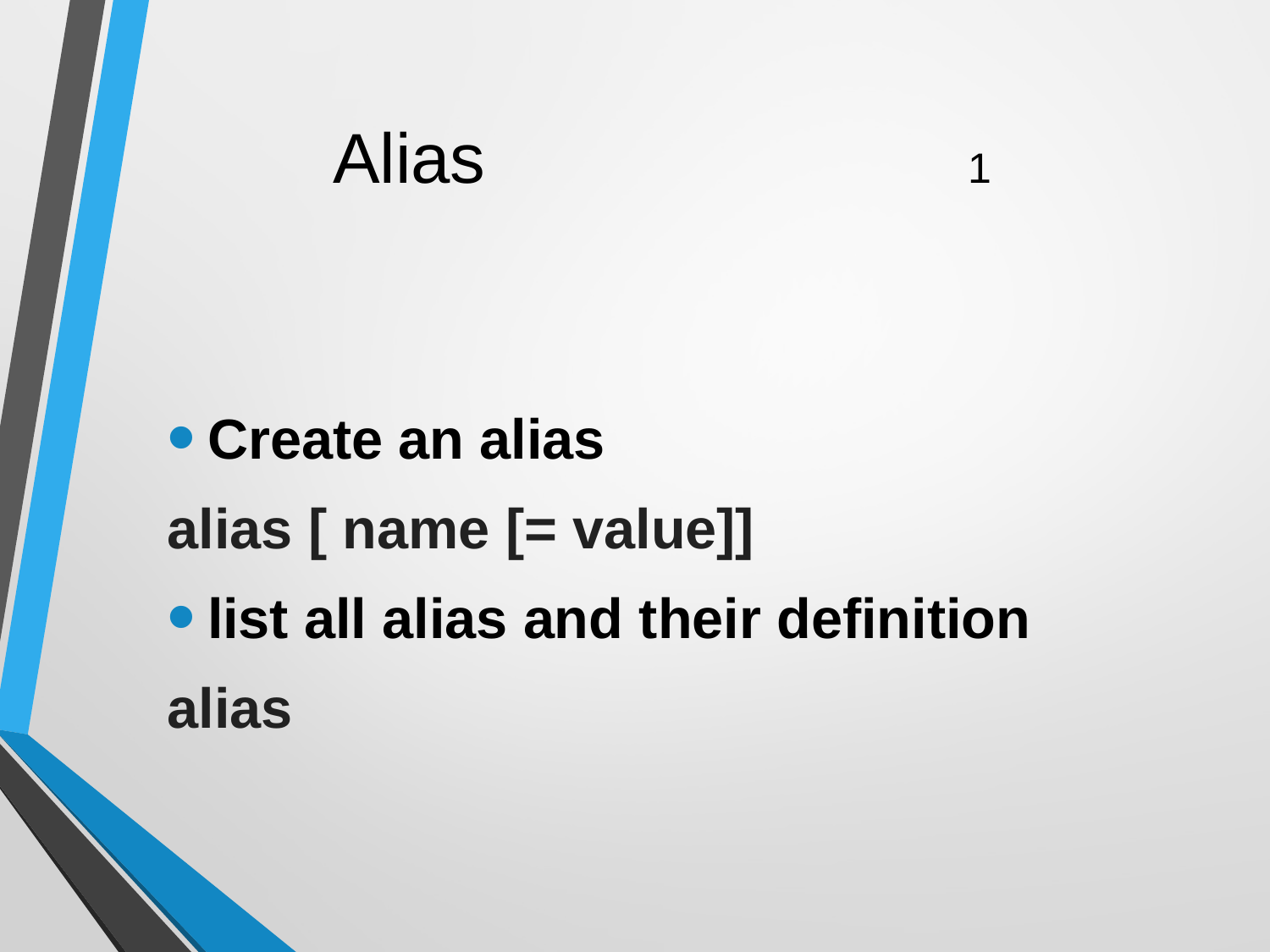

# Alias	           		1
Create an alias
alias [ name [= value]]
list all alias and their definition
alias